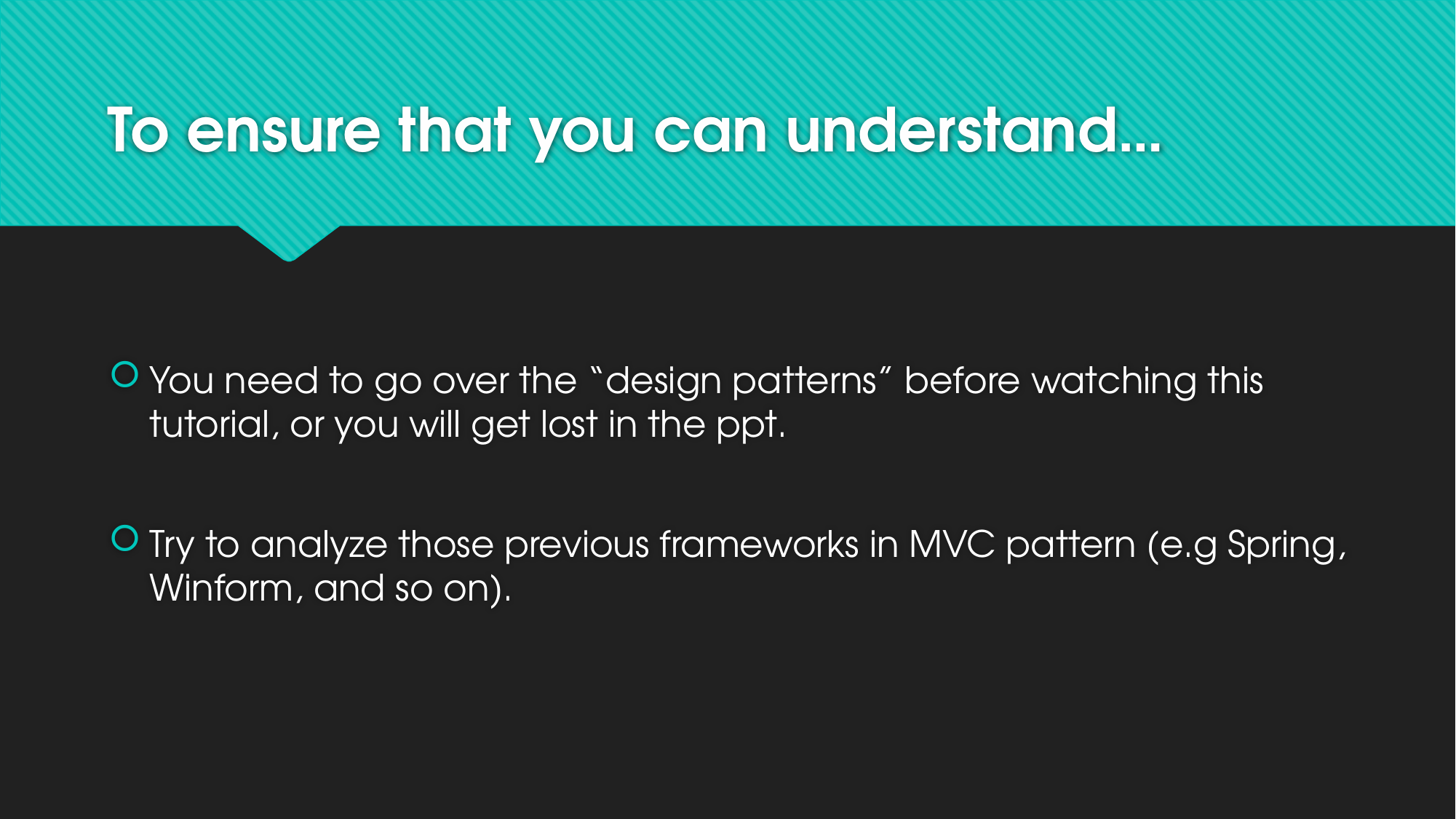

# To ensure that you can understand…
You need to go over the “design patterns” before watching this tutorial, or you will get lost in the ppt.

Try to analyze those previous frameworks in MVC pattern (e.g Spring, Winform, and so on).